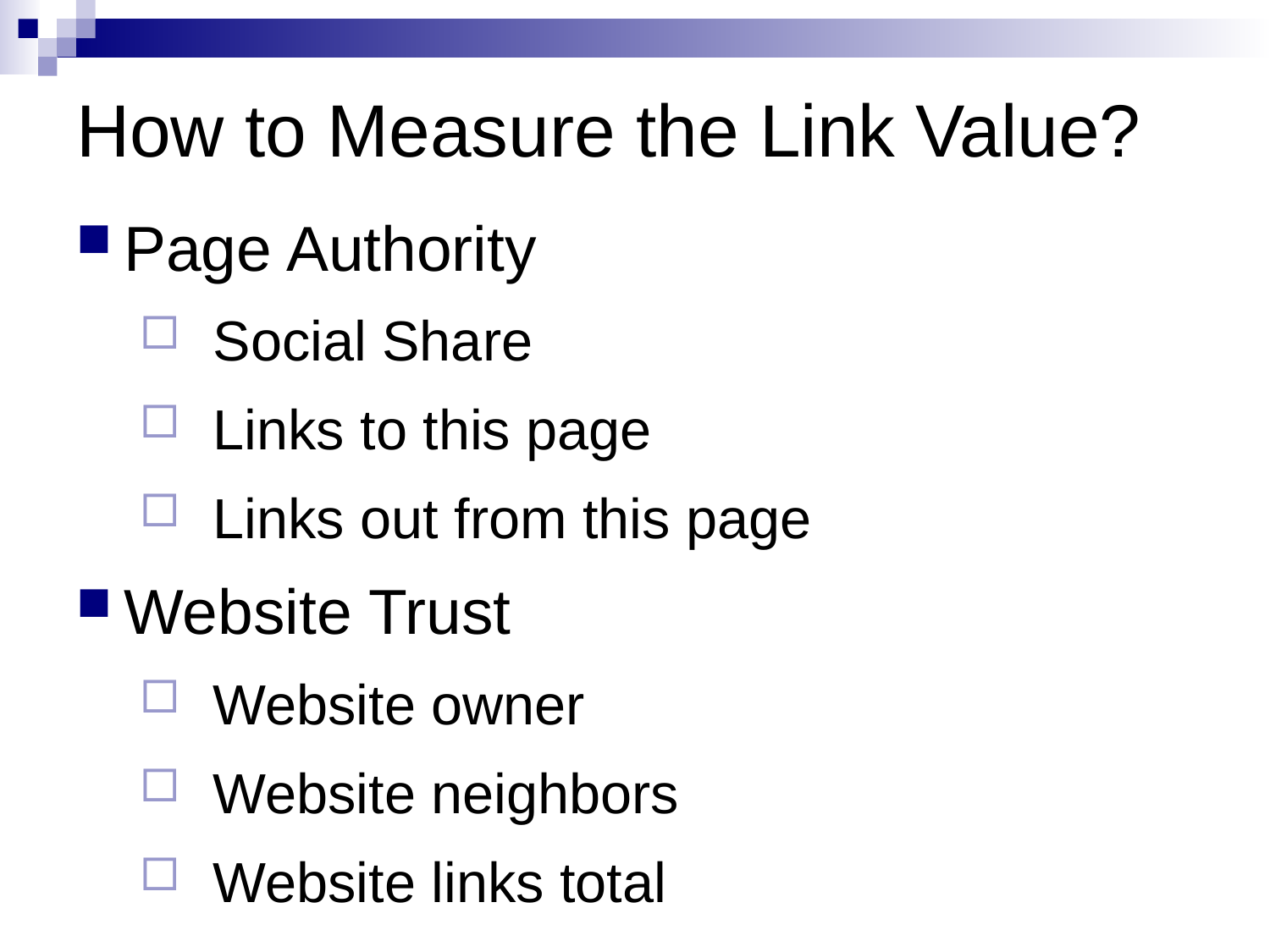

# How to Measure the Link Value?
Page Authority
Social Share
Links to this page
Links out from this page
Website Trust
Website owner
Website neighbors
Website links total